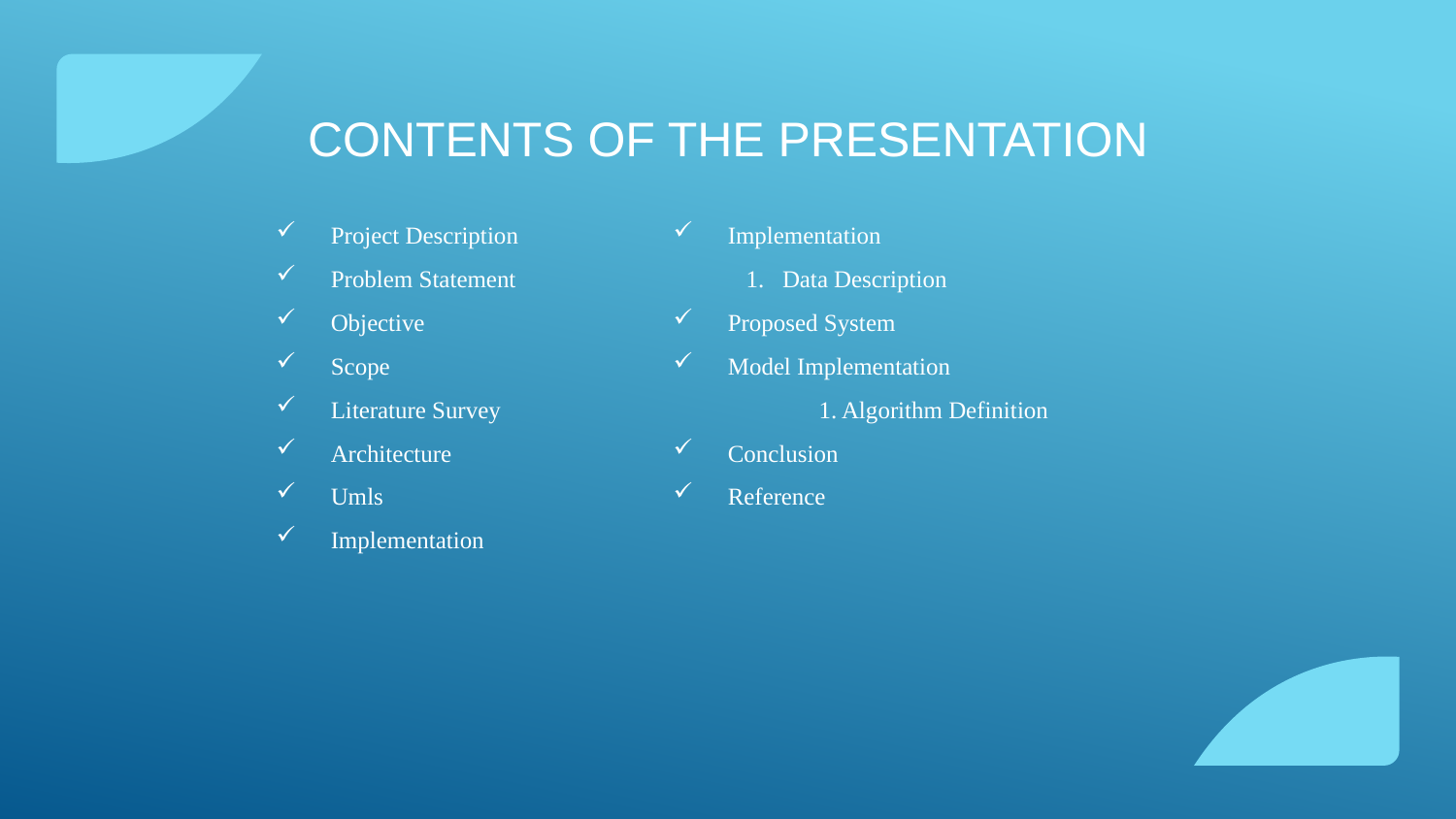

Contents of the presentation
Project Description
Problem Statement
Objective
Scope
Literature Survey
Architecture
Umls
Implementation

Implementation
Data Description
Proposed System
Model Implementation
	1. Algorithm Definition
Conclusion
Reference